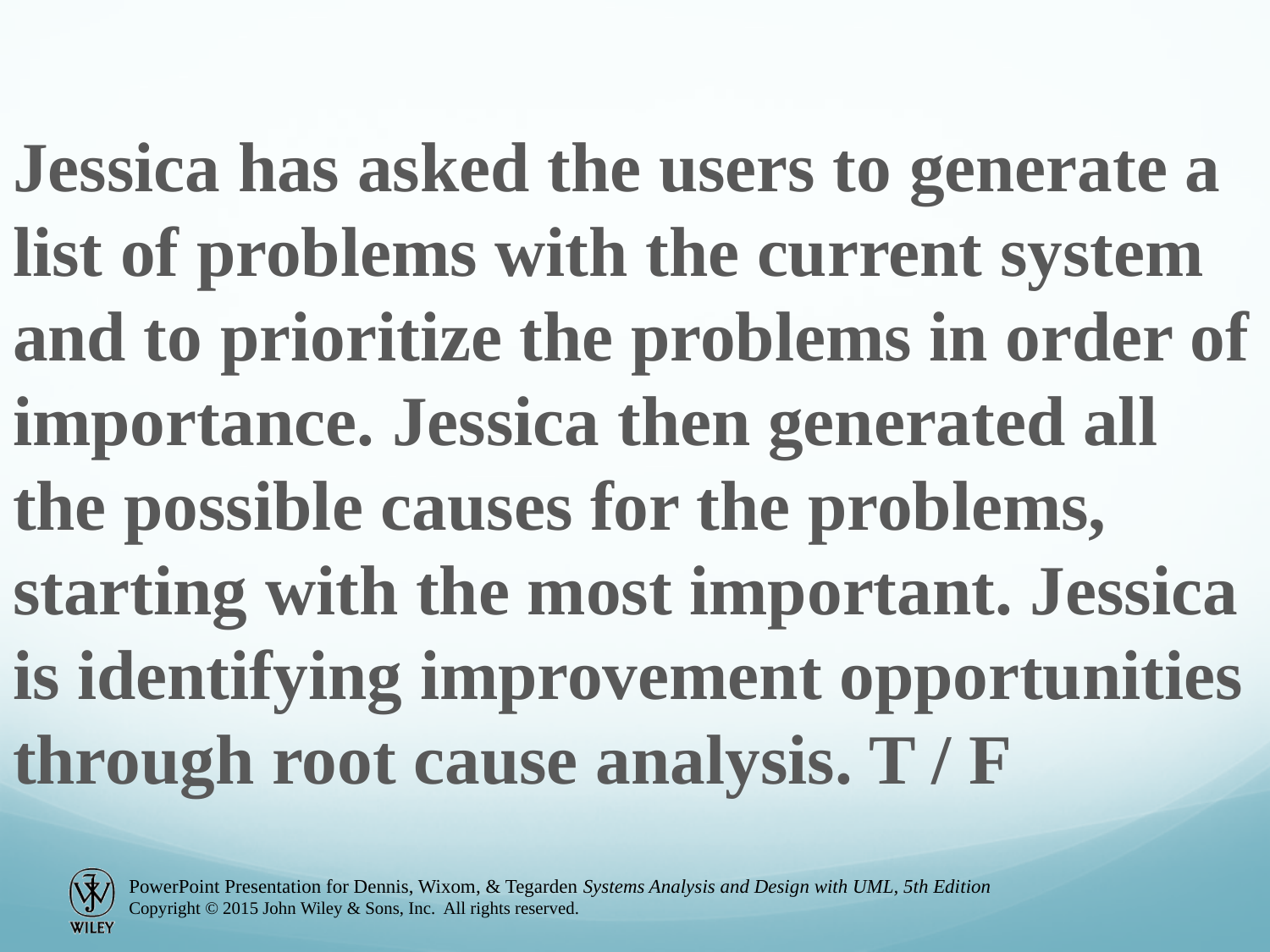

Jessica has asked the users to generate a list of problems with the current system and to prioritize the problems in order of importance. Jessica then generated all the possible causes for the problems, starting with the most important. Jessica is identifying improvement opportunities through root cause analysis. T / F